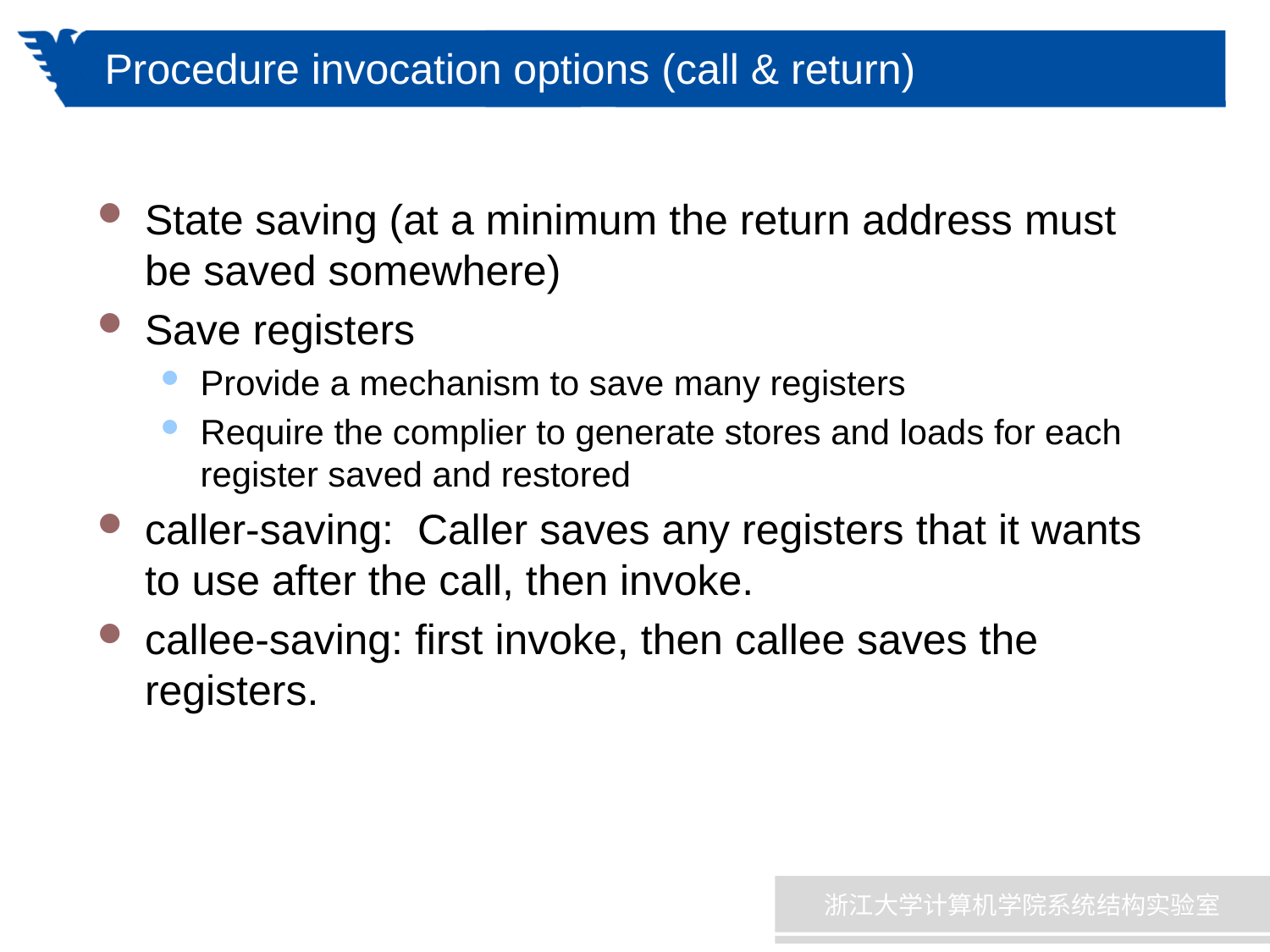

# Procedure invocation options (call & return)
State saving (at a minimum the return address must be saved somewhere)
Save registers
Provide a mechanism to save many registers
Require the complier to generate stores and loads for each register saved and restored
caller-saving:  Caller saves any registers that it wants to use after the call, then invoke.
callee-saving: first invoke, then callee saves the registers.